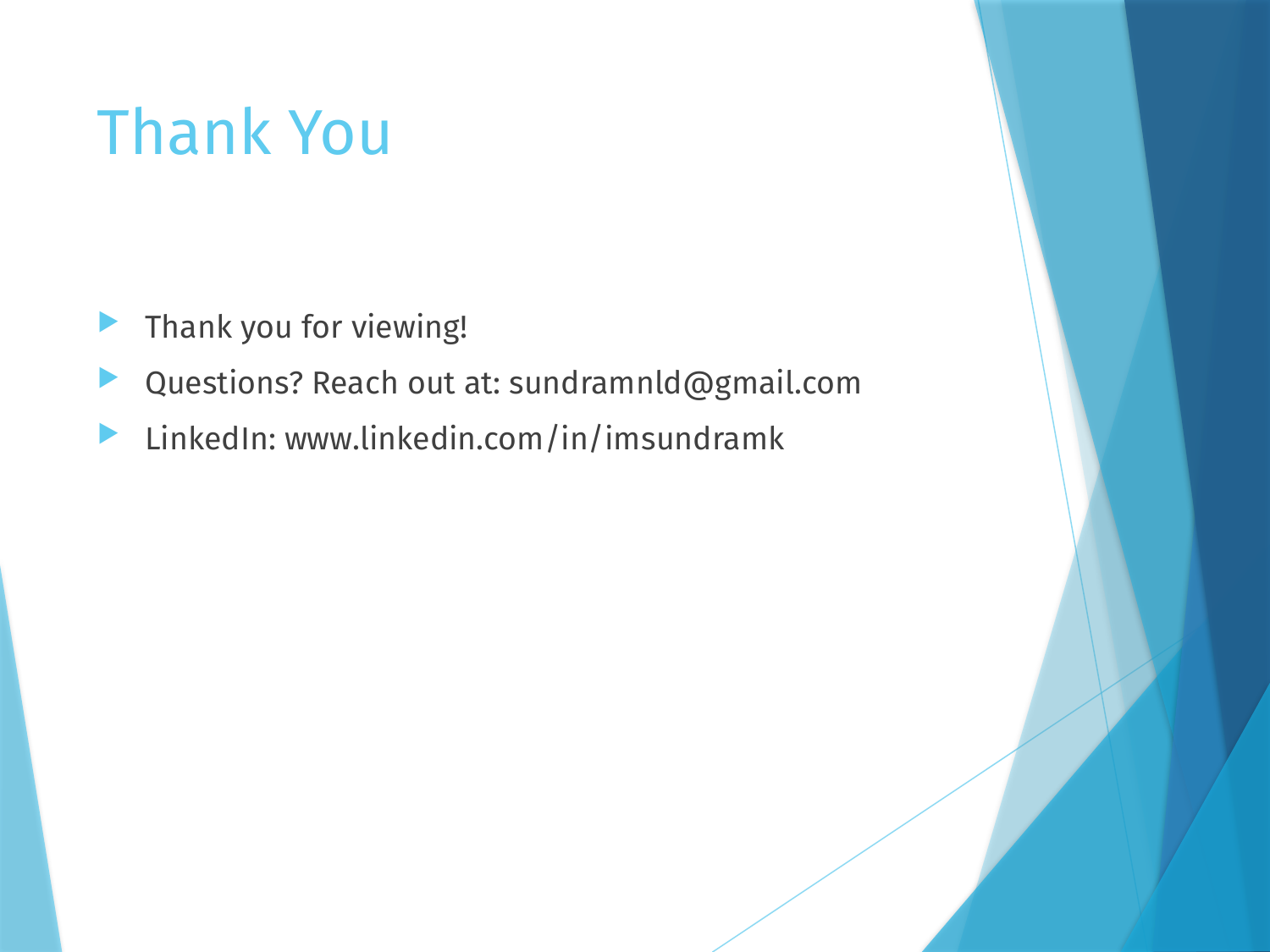

# Thank You
Thank you for viewing!
Questions? Reach out at: sundramnld@gmail.com
LinkedIn: www.linkedin.com/in/imsundramk